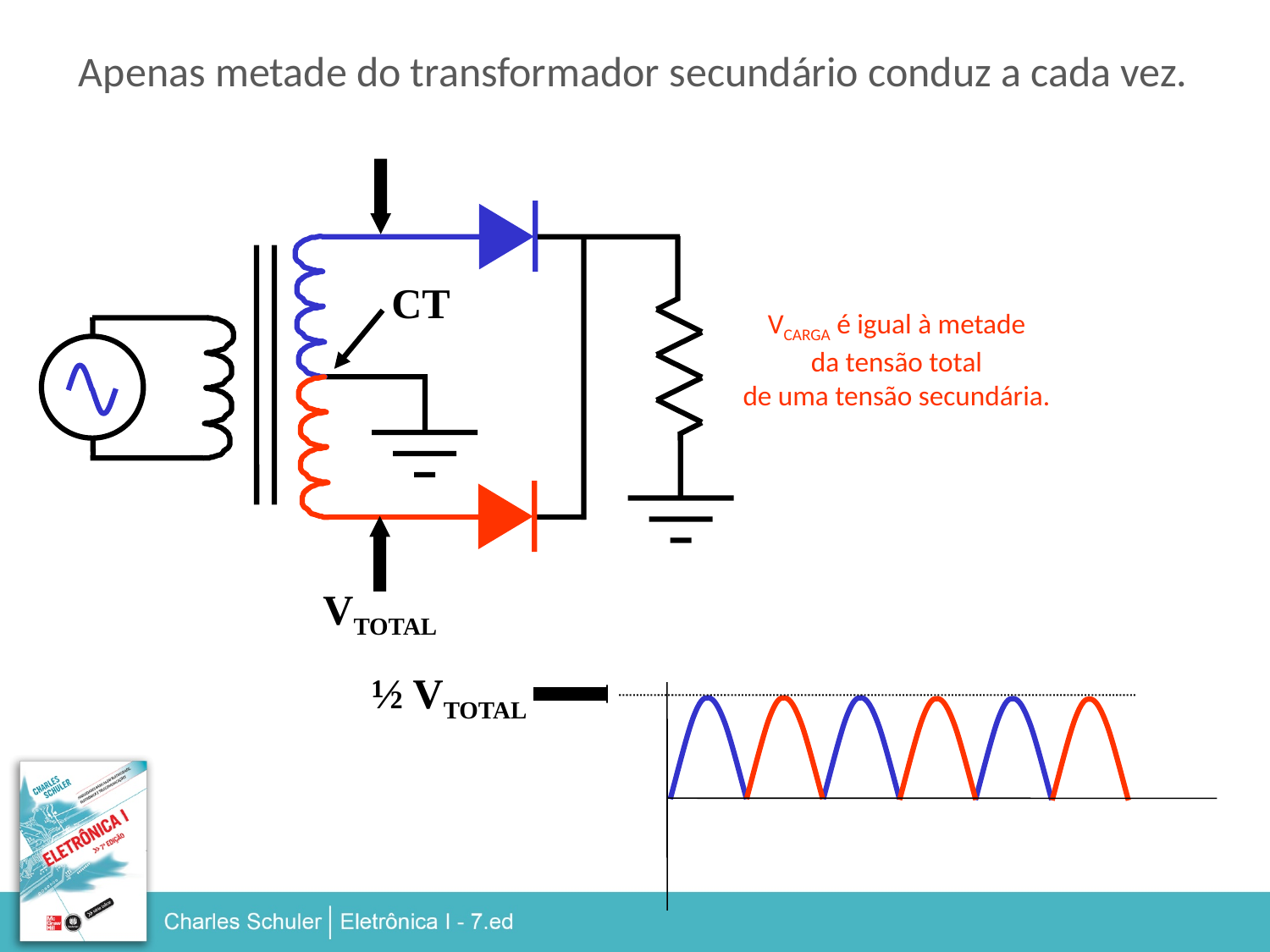

Apenas metade do transformador secundário conduz a cada vez.

CT

VCARGA é igual à metade
da tensão total
de uma tensão secundária.

VTOTAL

 ½ VTOTAL